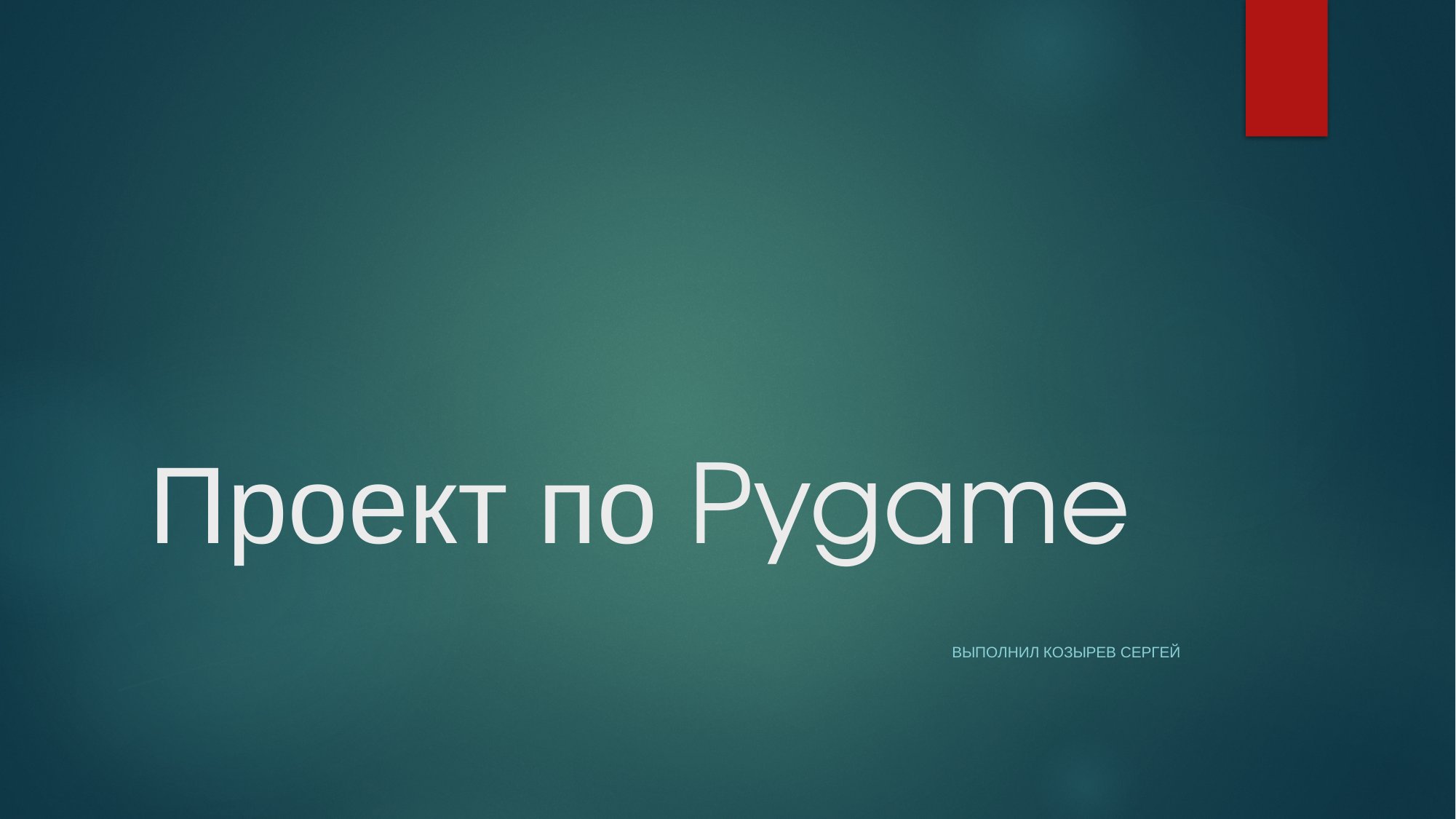

# Проект по Pygame

Выполнил Козырев Сергей